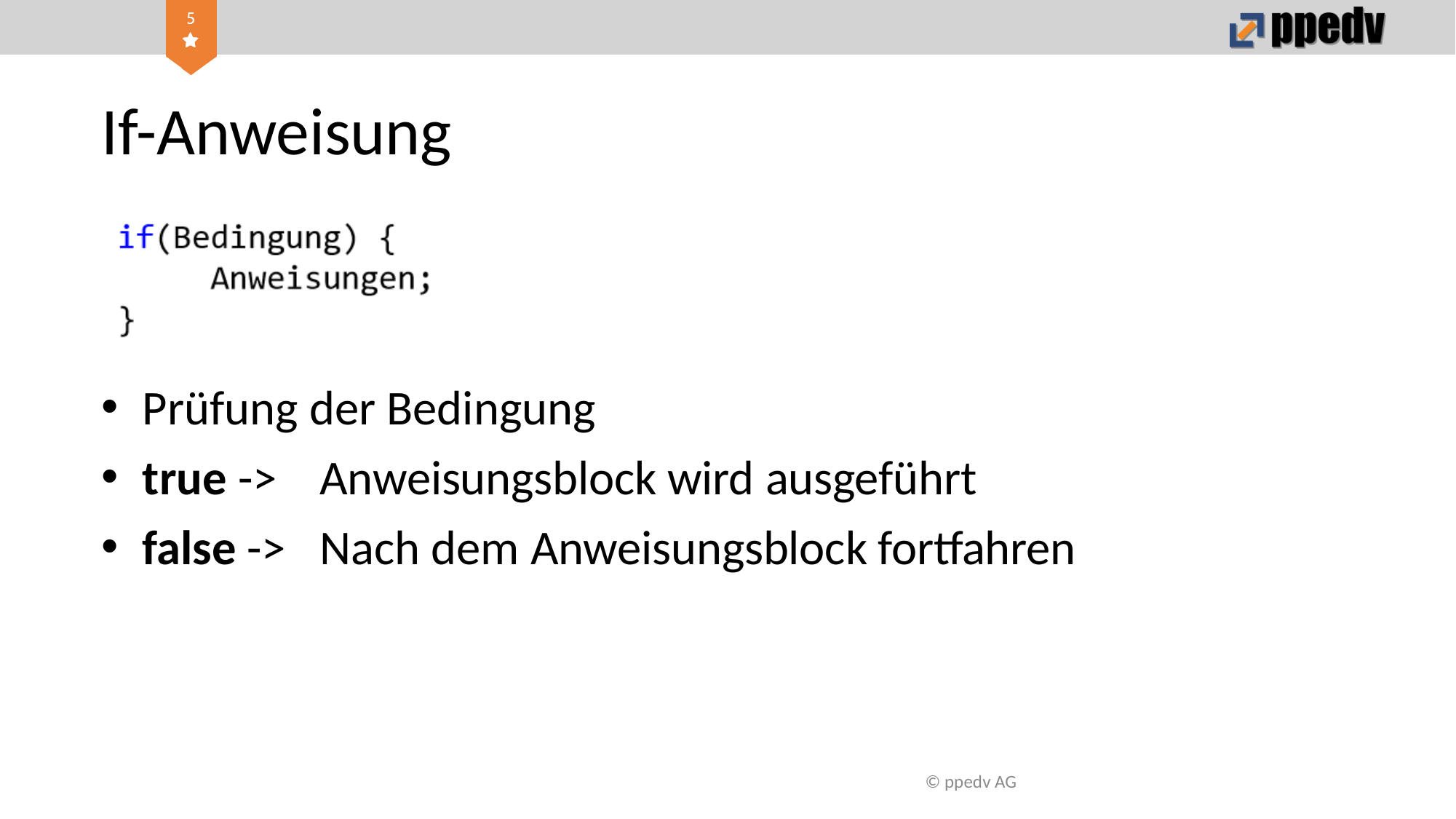

# If-Anweisung

Prüfung der Bedingung
true ->
false ->
Anweisungsblock wird ausgeführt
Nach dem Anweisungsblock fortfahren
© ppedv AG